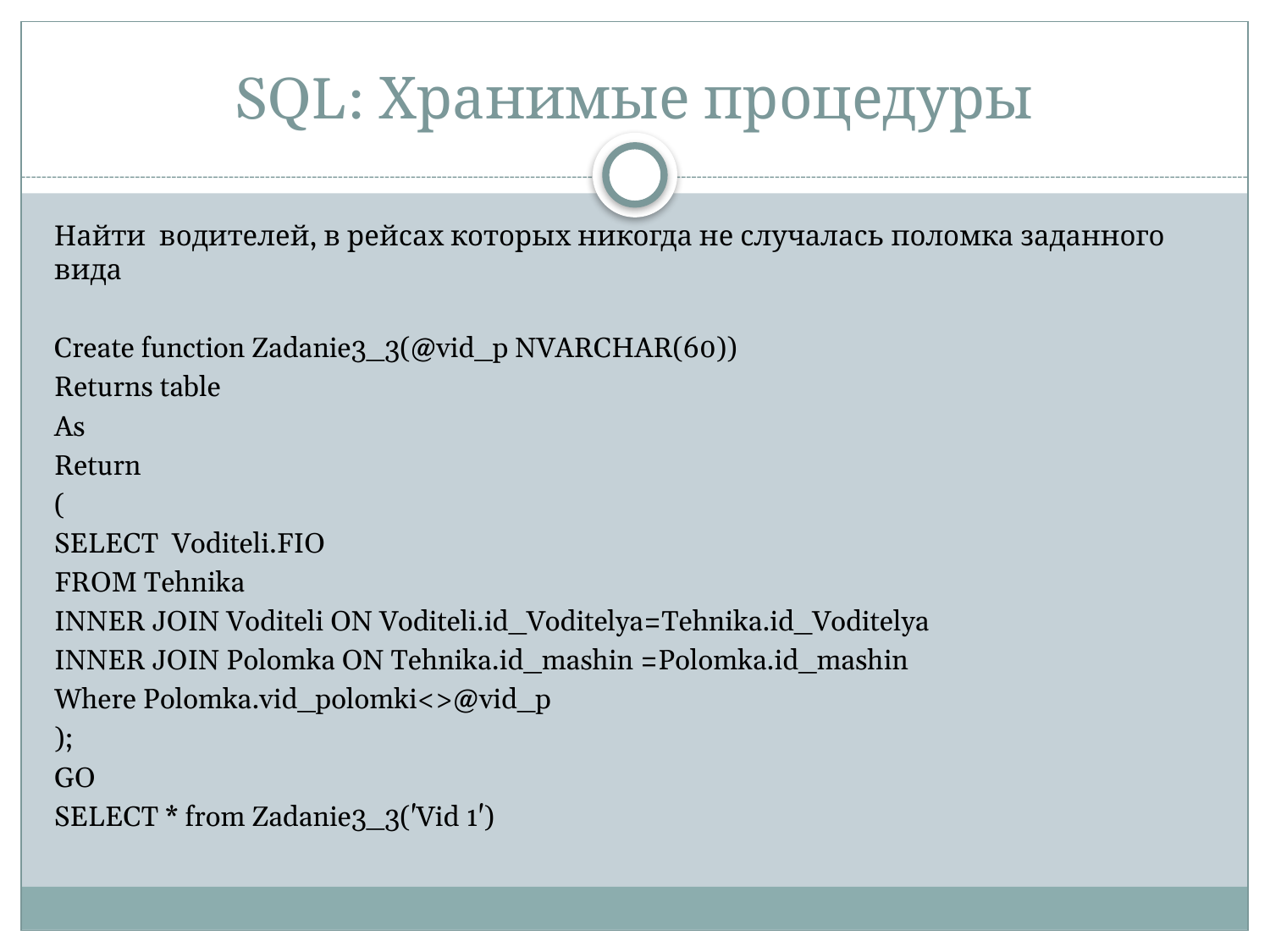

# SQL: Хранимые процедуры
Найти  водителей, в рейсах которых никогда не случалась поломка заданного вида

Create function Zadanie3_3(@vid_p NVARCHAR(60))
Returns table
As
Return
(
SELECT  Voditeli.FIO
FROM Tehnika
INNER JOIN Voditeli ON Voditeli.id_Voditelya=Tehnika.id_Voditelya
INNER JOIN Polomka ON Tehnika.id_mashin =Polomka.id_mashin
Where Polomka.vid_polomki<>@vid_p
);
GO
SELECT * from Zadanie3_3('Vid 1')